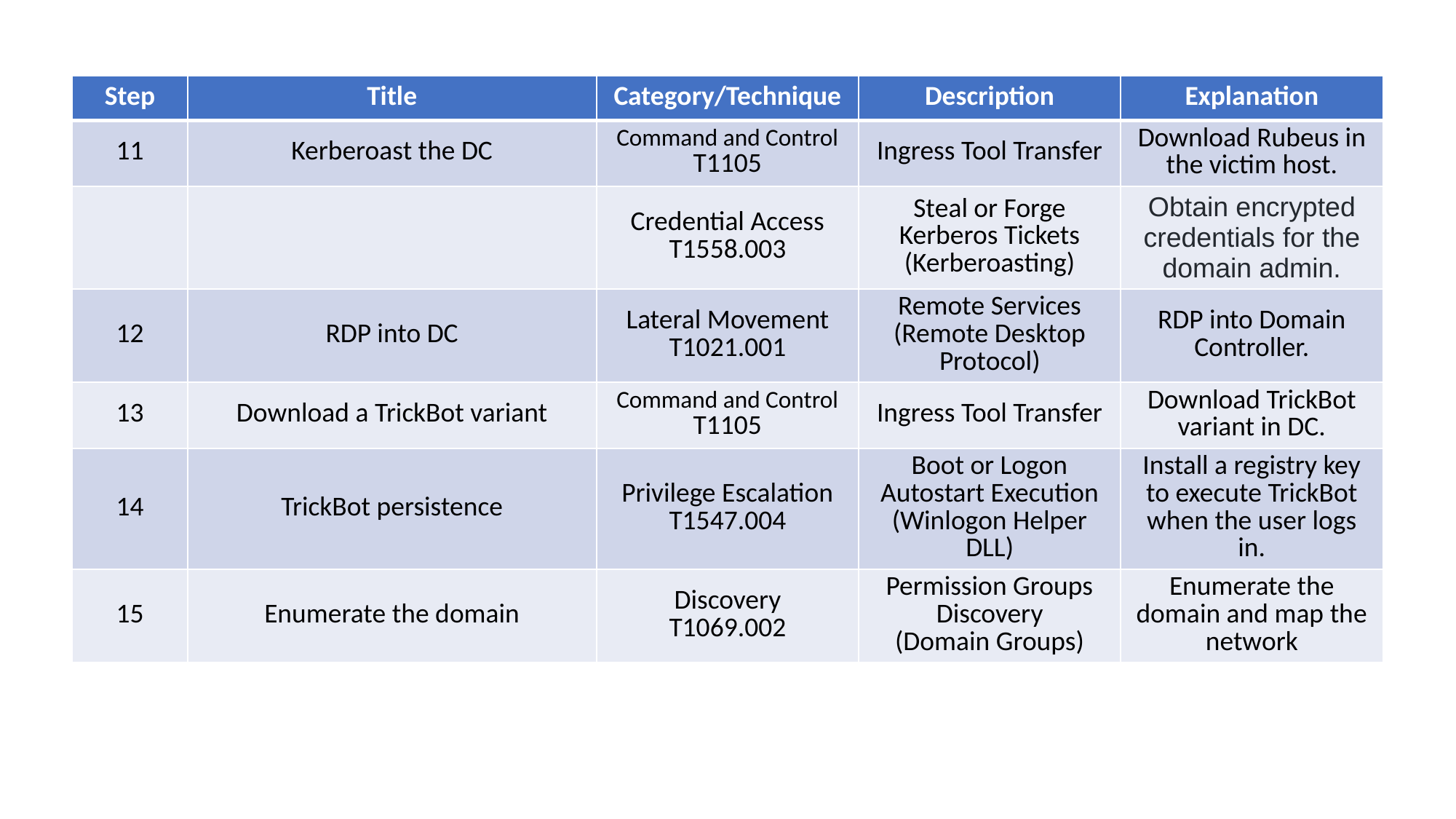

#
| Step | Title | Category/Technique | Description | Explanation |
| --- | --- | --- | --- | --- |
| 11 | Kerberoast the DC | Command and Control T1105 | Ingress Tool Transfer | Download Rubeus in the victim host. |
|  |  | Credential Access T1558.003 | Steal or Forge Kerberos Tickets (Kerberoasting) | Obtain encrypted credentials for the domain admin. |
| 12 | RDP into DC | Lateral Movement T1021.001 | Remote Services (Remote Desktop Protocol) | RDP into Domain Controller. |
| 13 | Download a TrickBot variant | Command and Control T1105 | Ingress Tool Transfer | Download TrickBot variant in DC. |
| 14 | TrickBot persistence | Privilege Escalation T1547.004 | Boot or Logon Autostart Execution (Winlogon Helper DLL) | Install a registry key to execute TrickBot when the user logs in. |
| 15 | Enumerate the domain | Discovery T1069.002 | Permission Groups Discovery (Domain Groups) | Enumerate the domain and map the network |